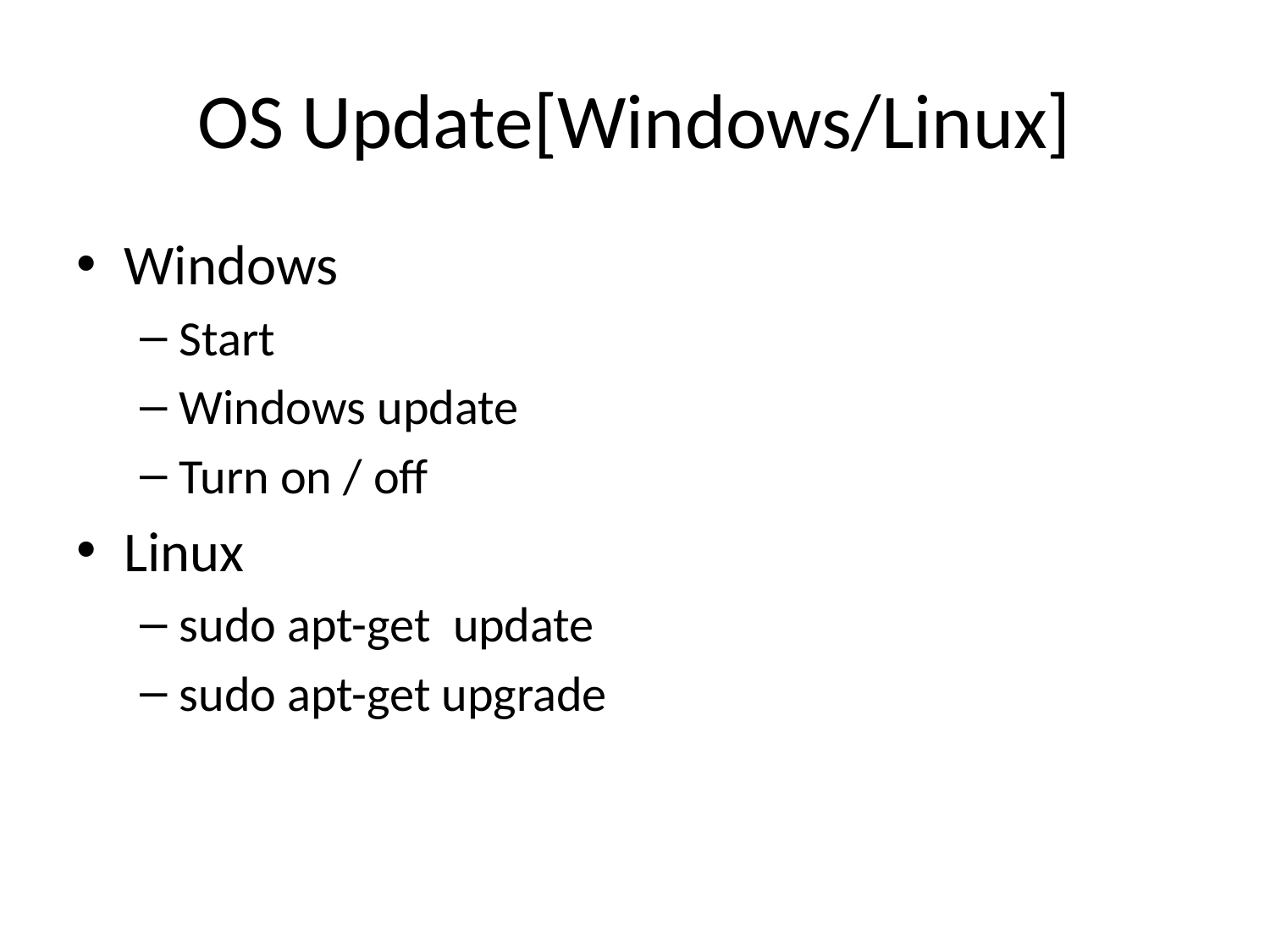

# OS Update[Windows/Linux]
Windows
Start
Windows update
Turn on / off
Linux
sudo apt-get  update
sudo apt-get upgrade